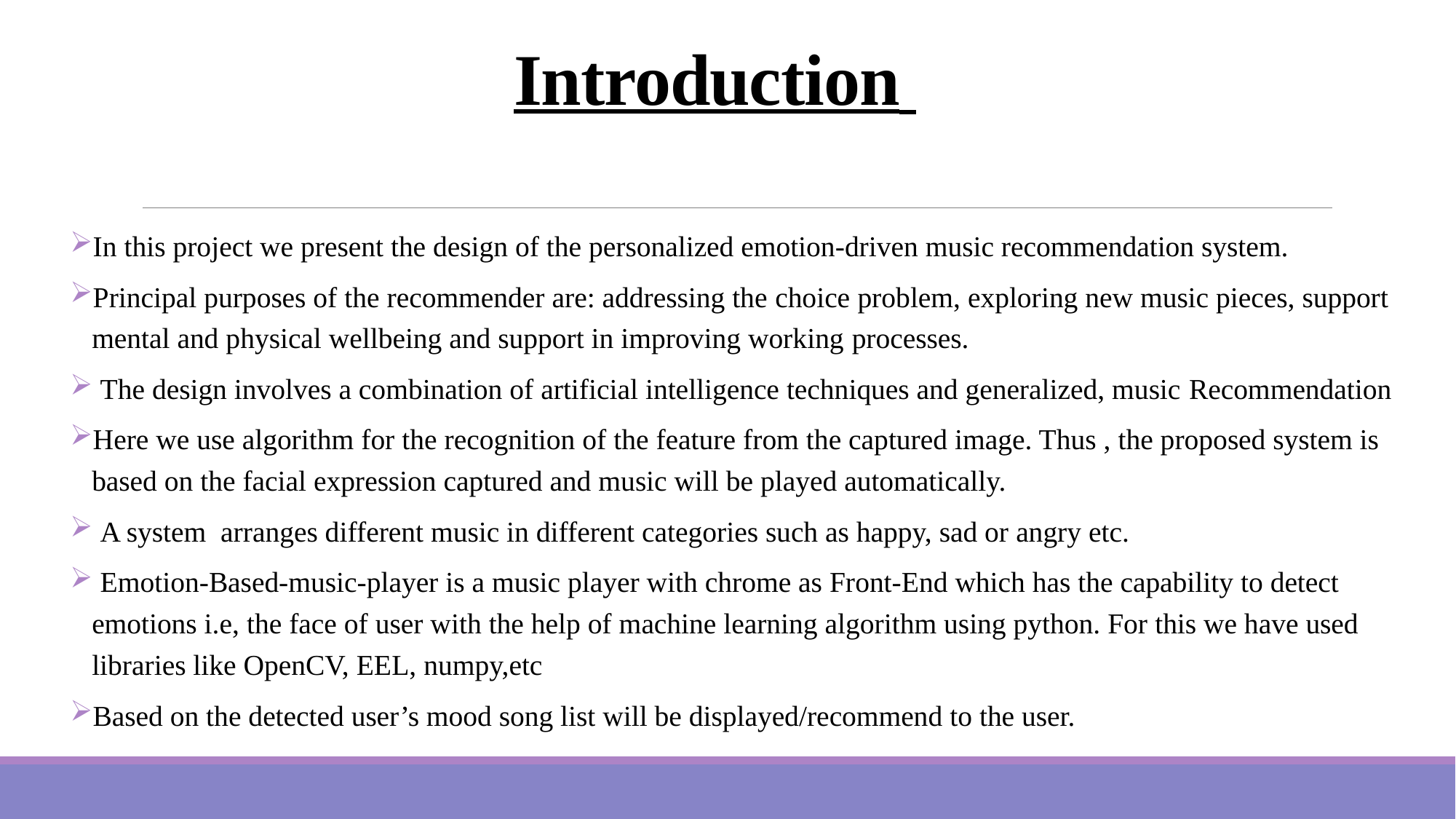

# Introduction
In this project we present the design of the personalized emotion-driven music recommendation system.
Principal purposes of the recommender are: addressing the choice problem, exploring new music pieces, support mental and physical wellbeing and support in improving working processes.
 The design involves a combination of artificial intelligence techniques and generalized, music Recommendation
Here we use algorithm for the recognition of the feature from the captured image. Thus , the proposed system is based on the facial expression captured and music will be played automatically.
 A system  arranges different music in different categories such as happy, sad or angry etc.
 Emotion-Based-music-player is a music player with chrome as Front-End which has the capability to detect emotions i.e, the face of user with the help of machine learning algorithm using python. For this we have used libraries like OpenCV, EEL, numpy,etc
Based on the detected user’s mood song list will be displayed/recommend to the user.